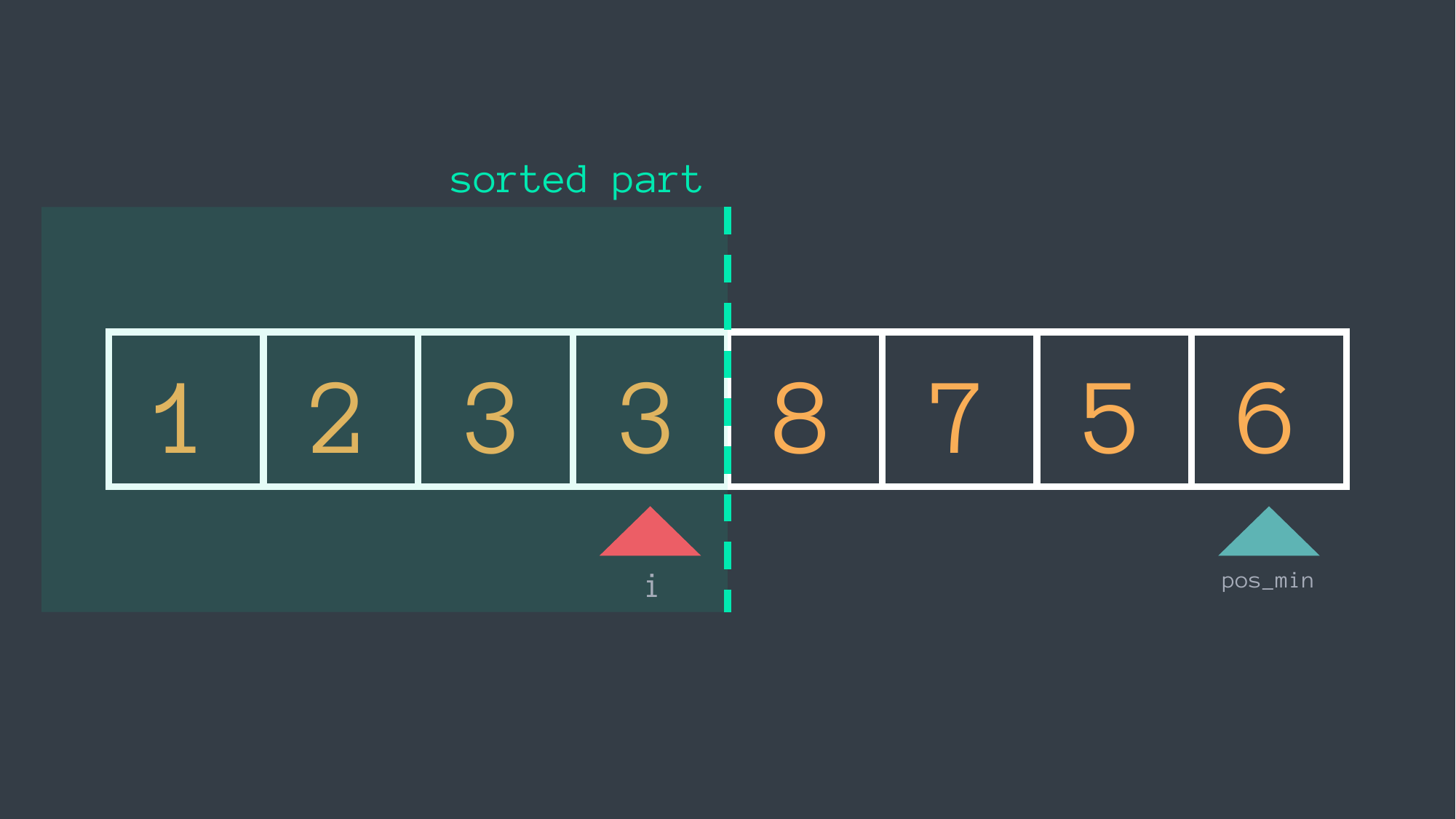

sorted part

1
2
3
3
8
7
5
6

i

pos_min